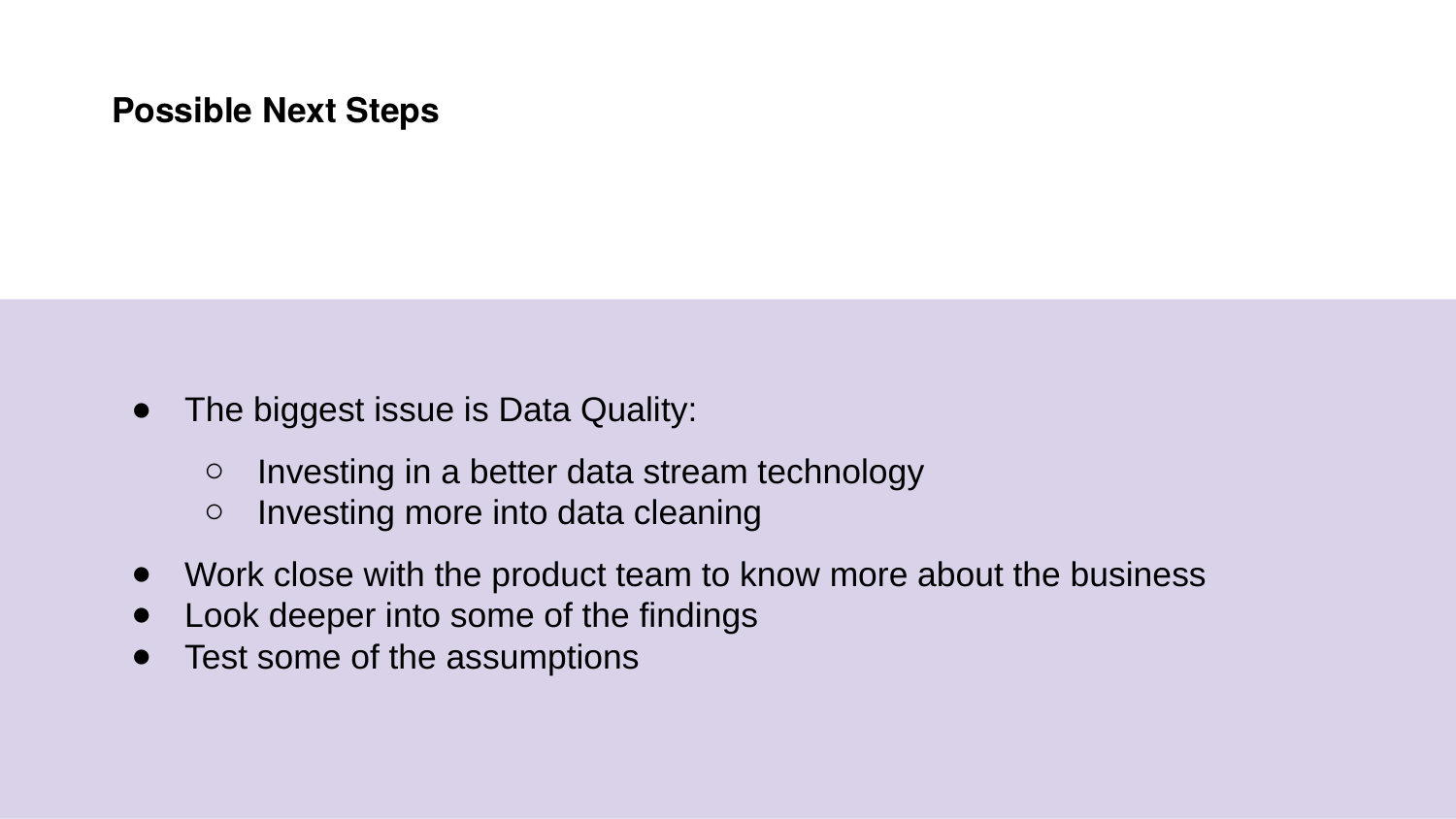

Possible Next Steps

The biggest issue is Data Quality:
Investing in a better data stream technology
Investing more into data cleaning
Work close with the product team to know more about the business
Look deeper into some of the findings
Test some of the assumptions